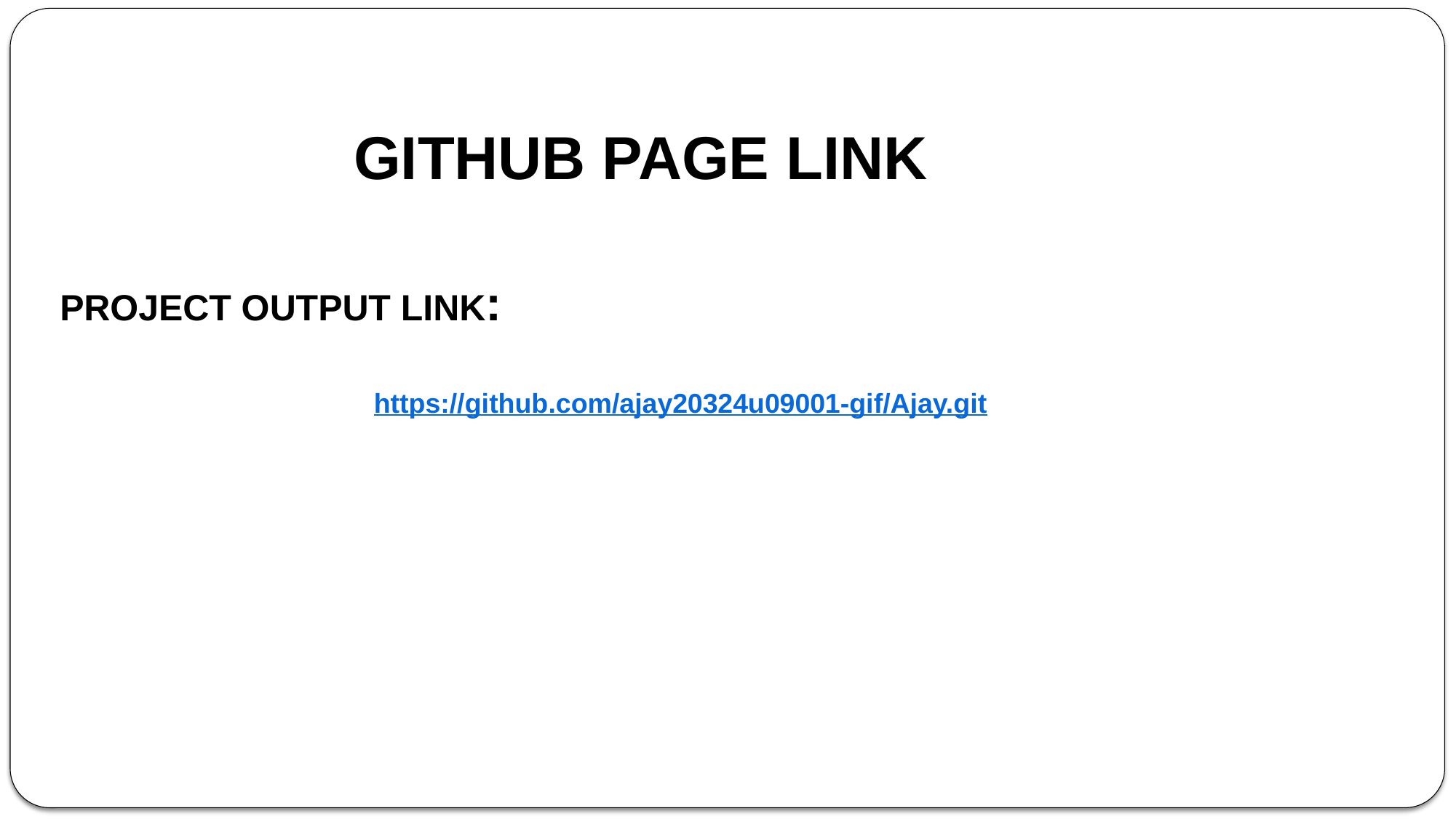

GITHUB PAGE LINK
PROJECT OUTPUT LINK:
https://github.com/ajay20324u09001-gif/Ajay.git